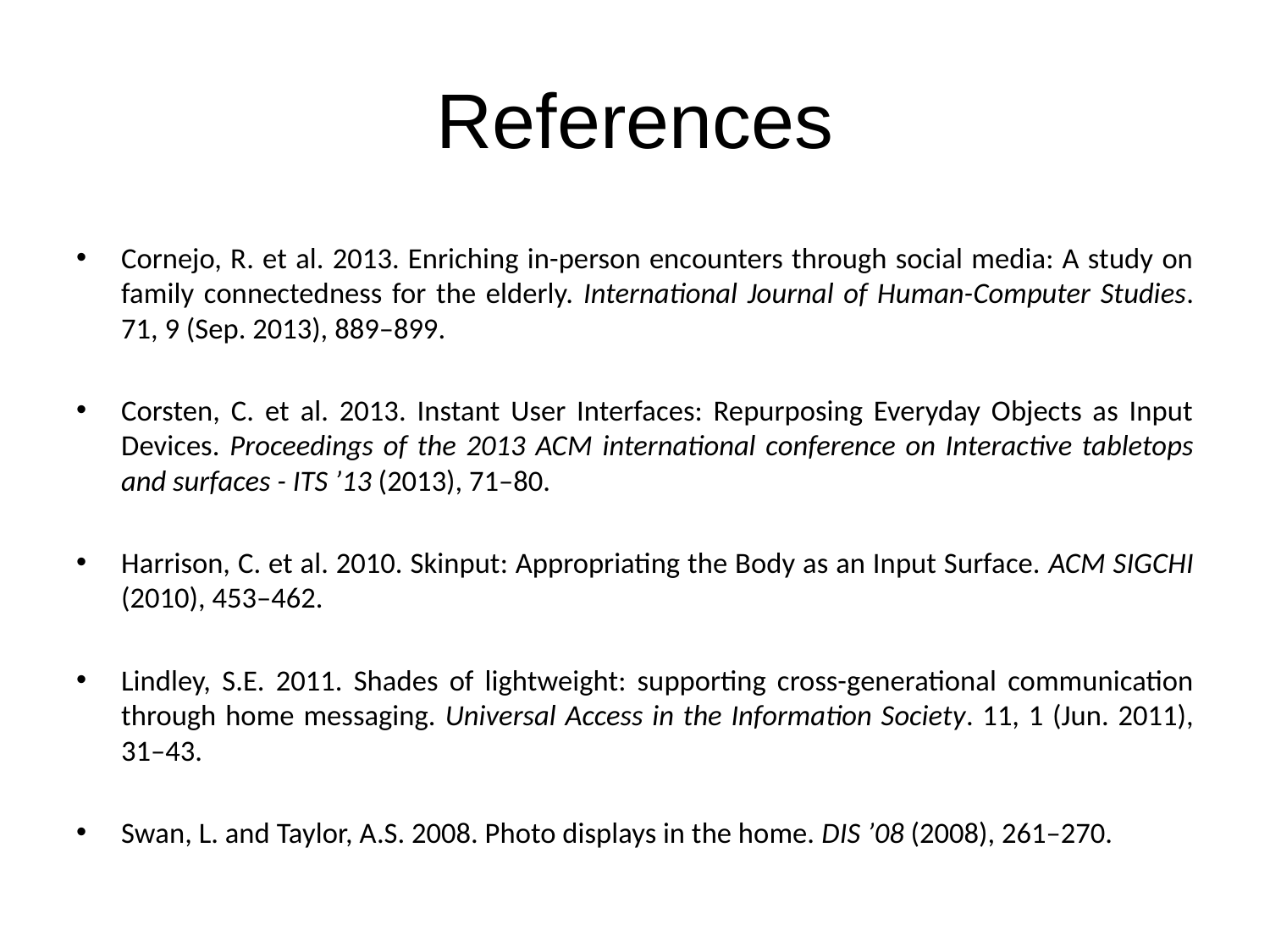

# References
Cornejo, R. et al. 2013. Enriching in-person encounters through social media: A study on family connectedness for the elderly. International Journal of Human-Computer Studies. 71, 9 (Sep. 2013), 889–899.

Corsten, C. et al. 2013. Instant User Interfaces: Repurposing Everyday Objects as Input Devices. Proceedings of the 2013 ACM international conference on Interactive tabletops and surfaces - ITS ’13 (2013), 71–80.

Harrison, C. et al. 2010. Skinput: Appropriating the Body as an Input Surface. ACM SIGCHI (2010), 453–462.

Lindley, S.E. 2011. Shades of lightweight: supporting cross-generational communication through home messaging. Universal Access in the Information Society. 11, 1 (Jun. 2011), 31–43.

Swan, L. and Taylor, A.S. 2008. Photo displays in the home. DIS ’08 (2008), 261–270.